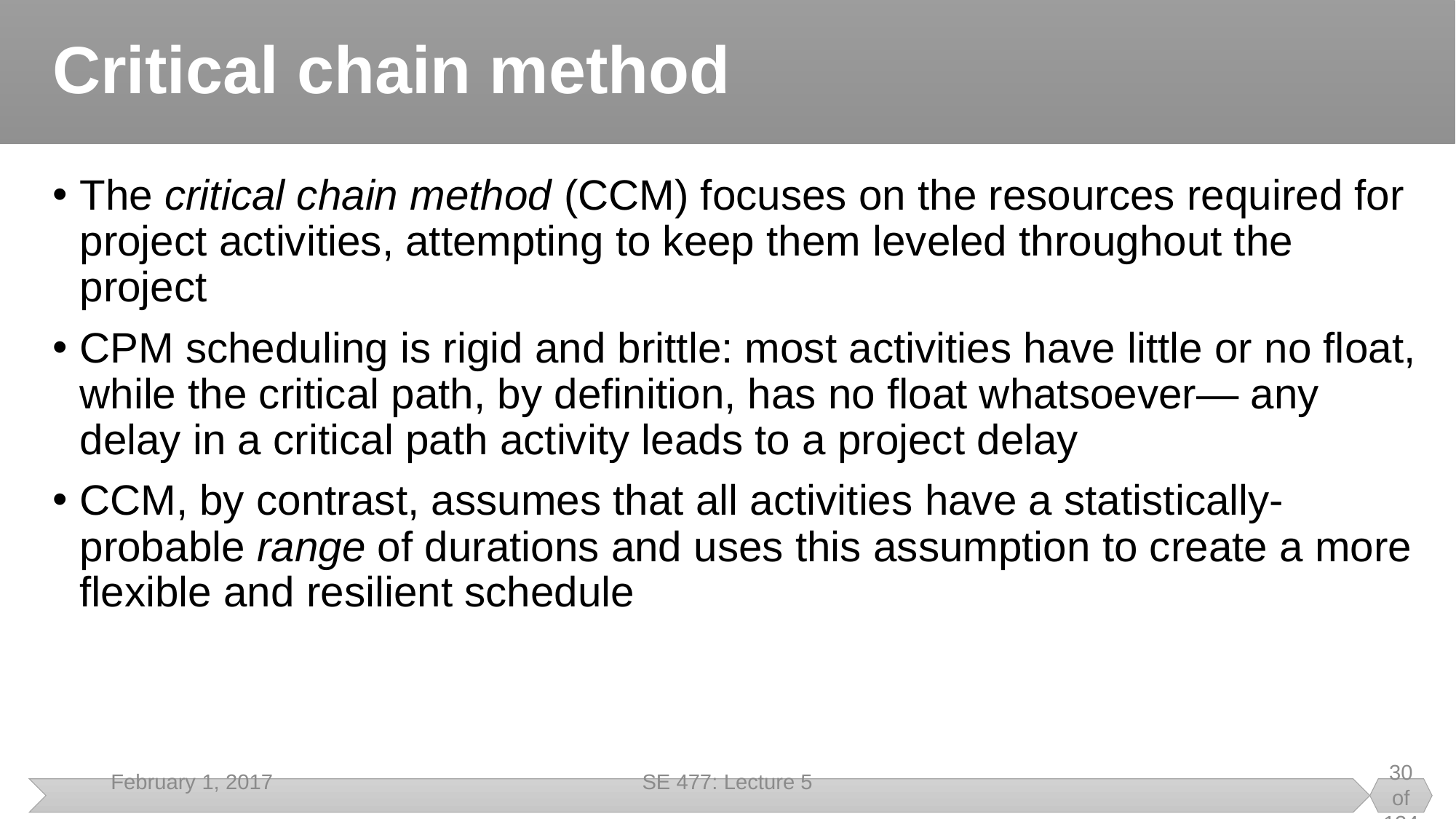

# Critical chain method
The critical chain method (CCM) focuses on the resources required for project activities, attempting to keep them leveled throughout the project
CPM scheduling is rigid and brittle: most activities have little or no ﬂoat, while the critical path, by deﬁnition, has no ﬂoat whatsoever— any delay in a critical path activity leads to a project delay
CCM, by contrast, assumes that all activities have a statistically-probable range of durations and uses this assumption to create a more ﬂexible and resilient schedule
February 1, 2017
SE 477: Lecture 5
30 of 134